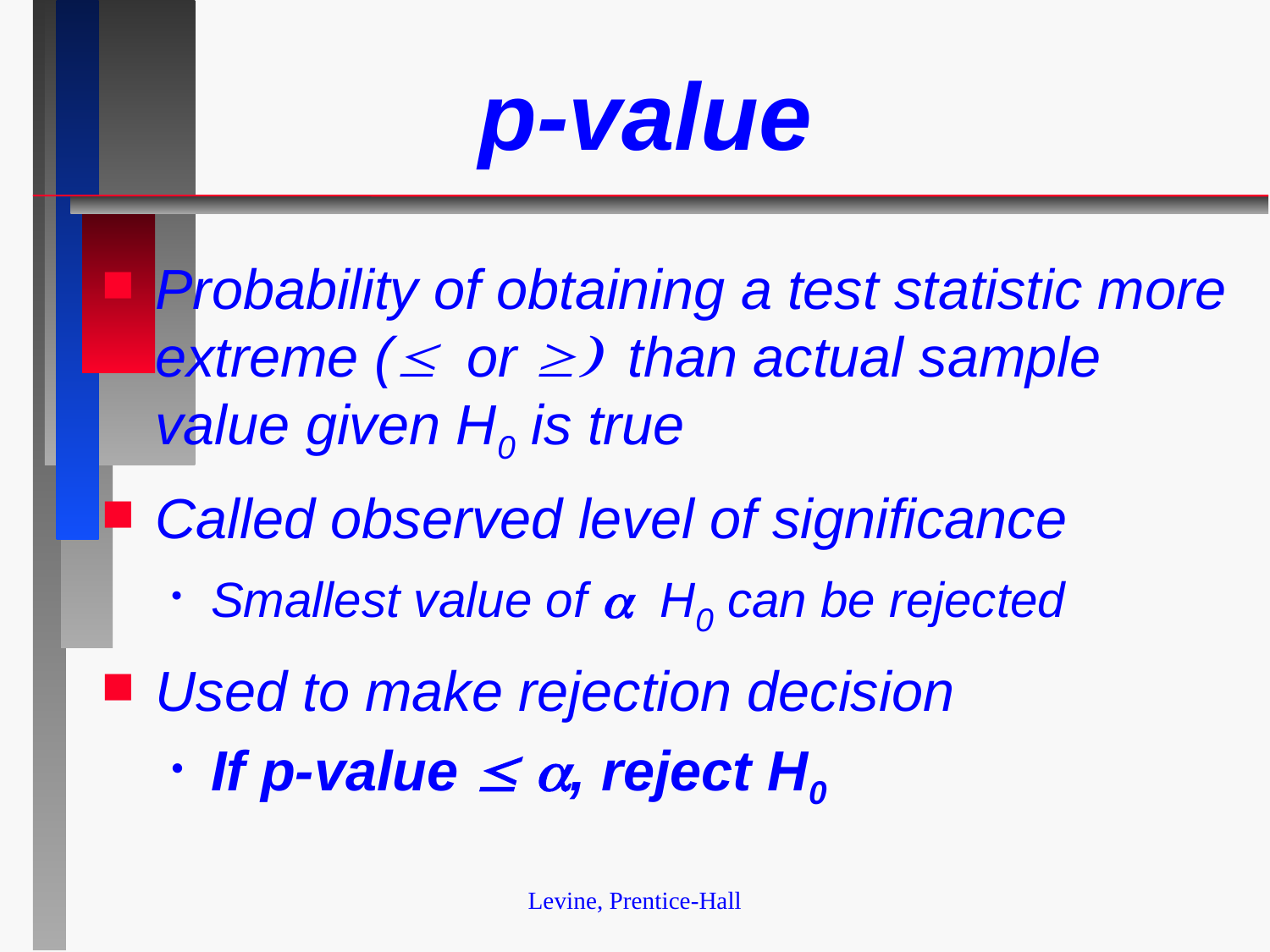

# p-value
Probability of obtaining a test statistic more extreme (≤ or ≥) than actual sample value given H0 is true
Called observed level of significance
Smallest value of α  H0 can be rejected
Used to make rejection decision
If p-value ≤ α, reject H0
Levine, Prentice-Hall